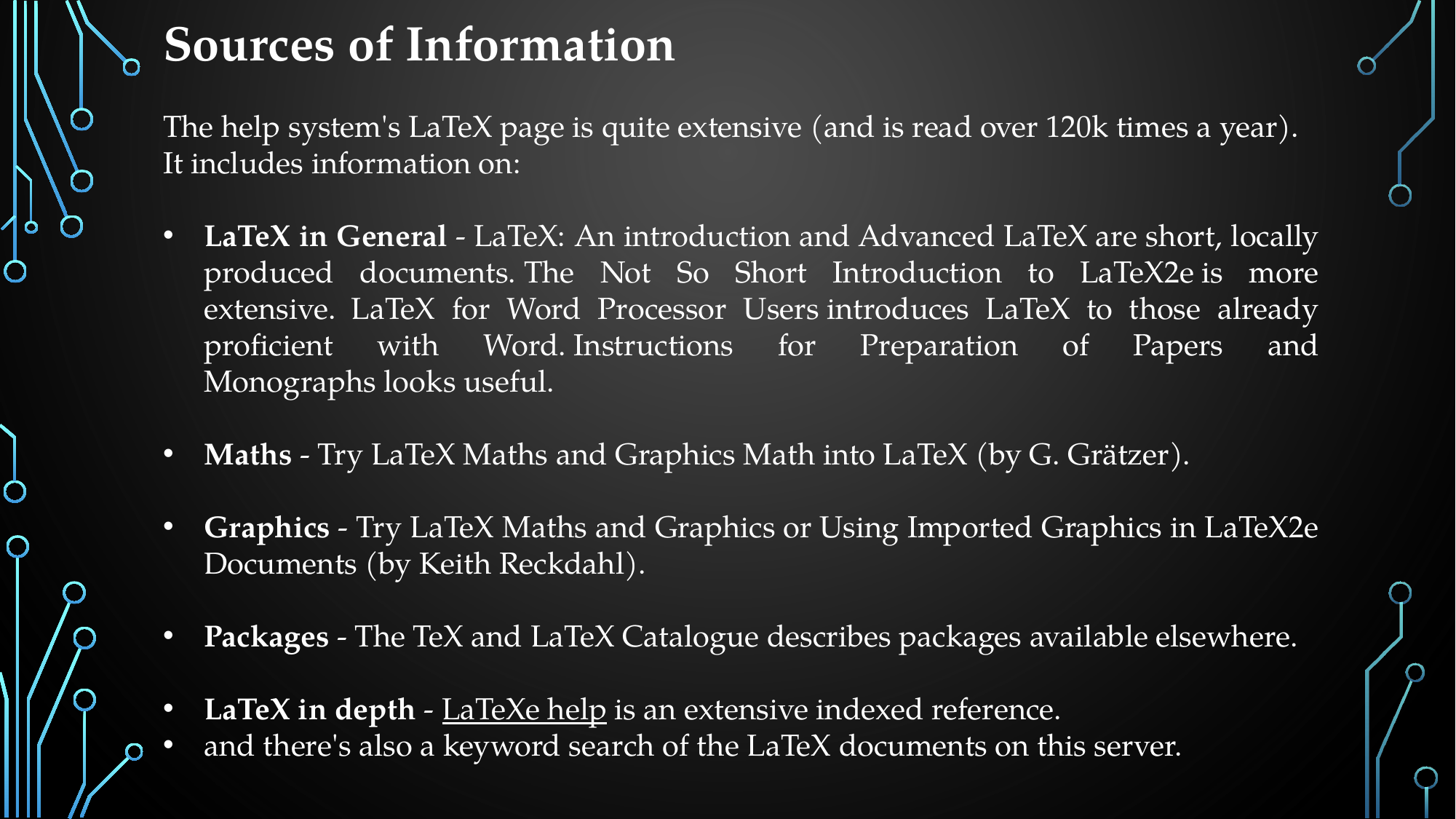

Sources of Information

The help system's LaTeX page is quite extensive (and is read over 120k times a year). It includes information on:

LaTeX in General - LaTeX: An introduction and Advanced LaTeX are short, locally produced documents. The Not So Short Introduction to LaTeX2e is more extensive.  LaTeX for Word Processor Users introduces LaTeX to those already proficient with Word. Instructions for Preparation of Papers and Monographs looks useful.

Maths - Try LaTeX Maths and Graphics Math into LaTeX (by G. Grätzer).

Graphics - Try LaTeX Maths and Graphics or Using Imported Graphics in LaTeX2e Documents (by Keith Reckdahl).

Packages - The TeX and LaTeX Catalogue describes packages available elsewhere.

LaTeX in depth - LaTeXe help is an extensive indexed reference.
and there's also a keyword search of the LaTeX documents on this server.